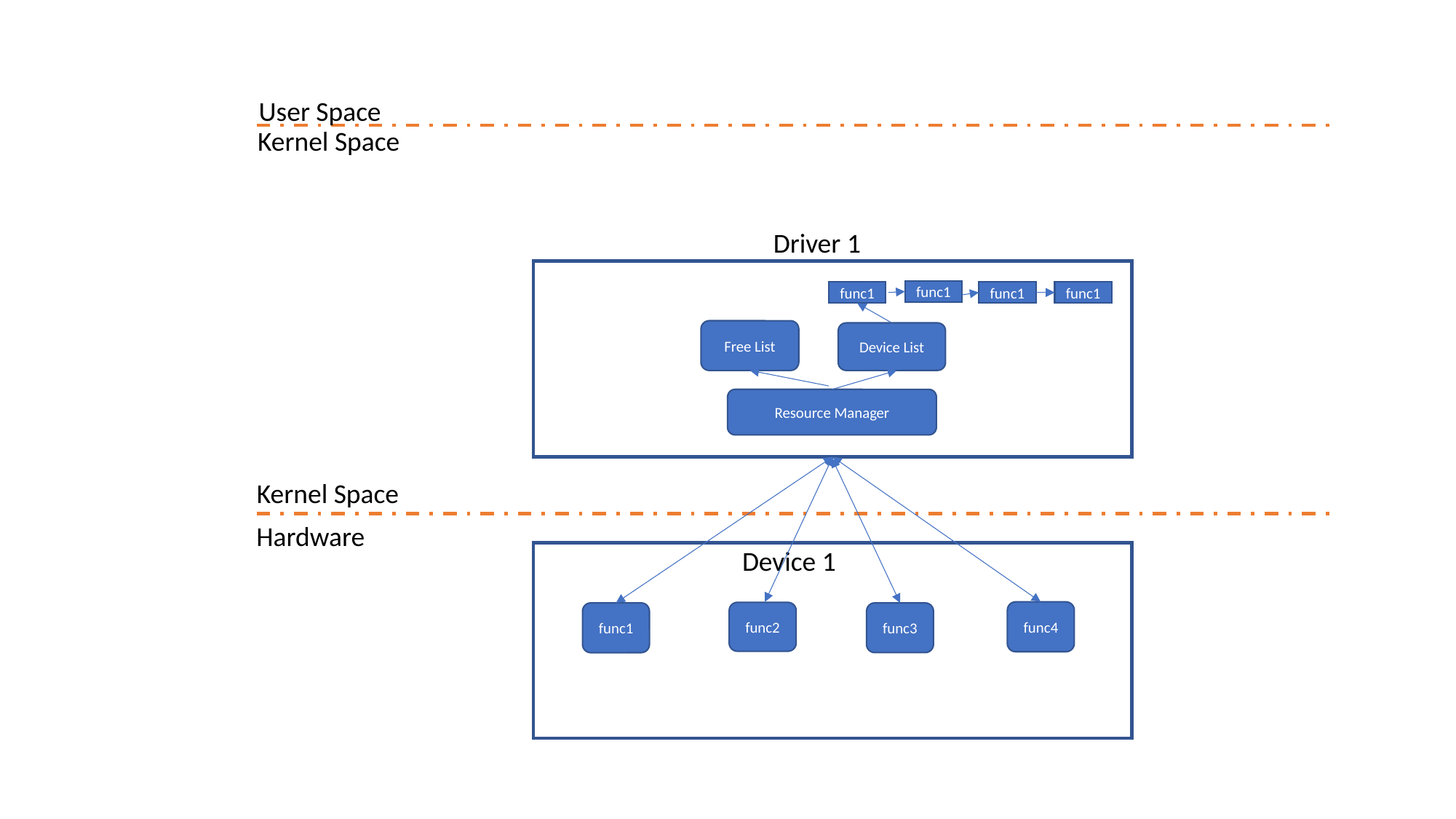

User Space
Kernel Space
Driver 1

func1
func1
func1
func1
Free List
Device List
Resource Manager
Kernel Space
Hardware
Device 1

func4
func2
func1
func3